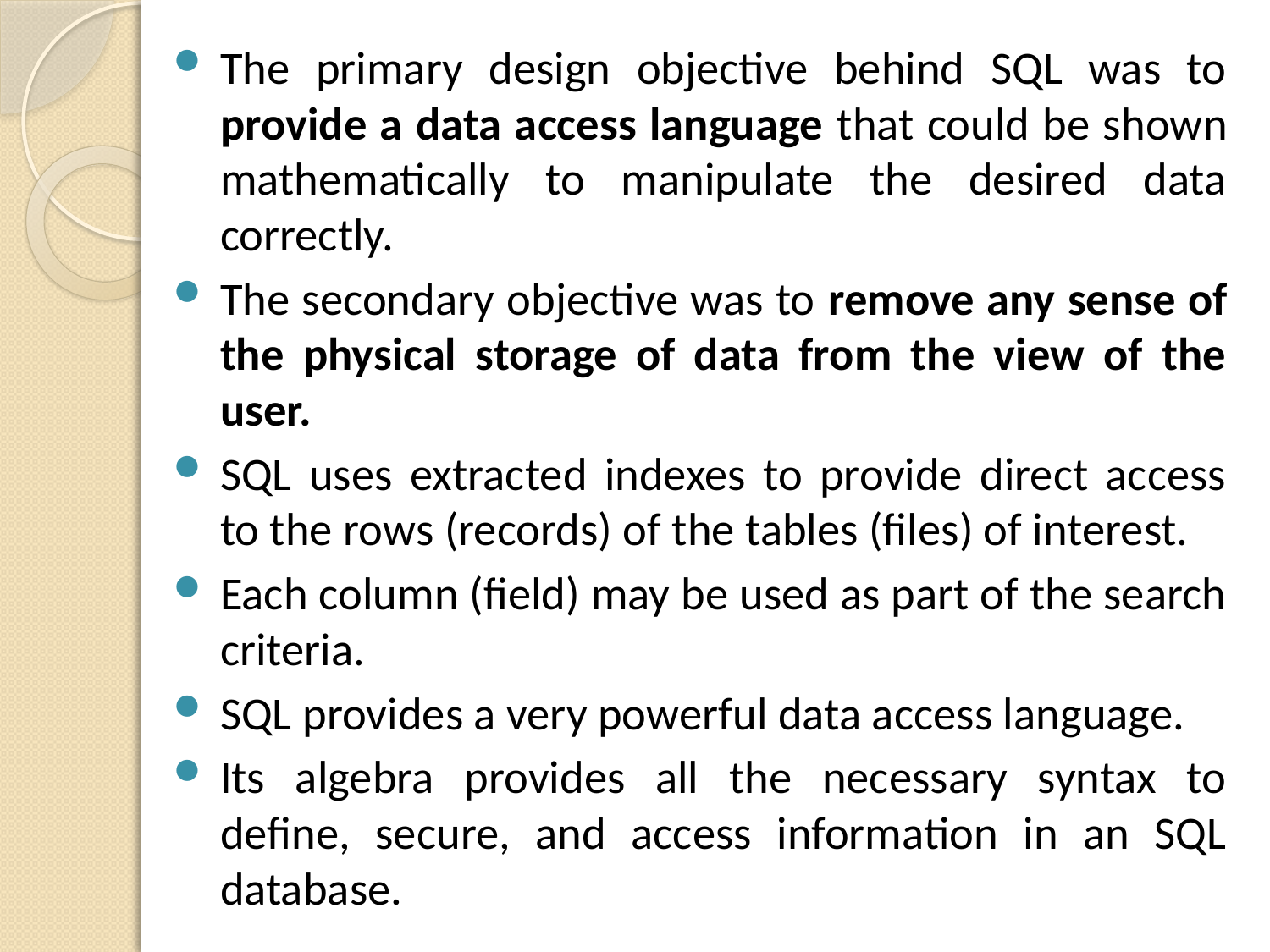

The primary design objective behind SQL was to provide a data access language that could be shown mathematically to manipulate the desired data correctly.
The secondary objective was to remove any sense of the physical storage of data from the view of the user.
SQL uses extracted indexes to provide direct access to the rows (records) of the tables (files) of interest.
Each column (field) may be used as part of the search criteria.
SQL provides a very powerful data access language.
Its algebra provides all the necessary syntax to define, secure, and access information in an SQL database.